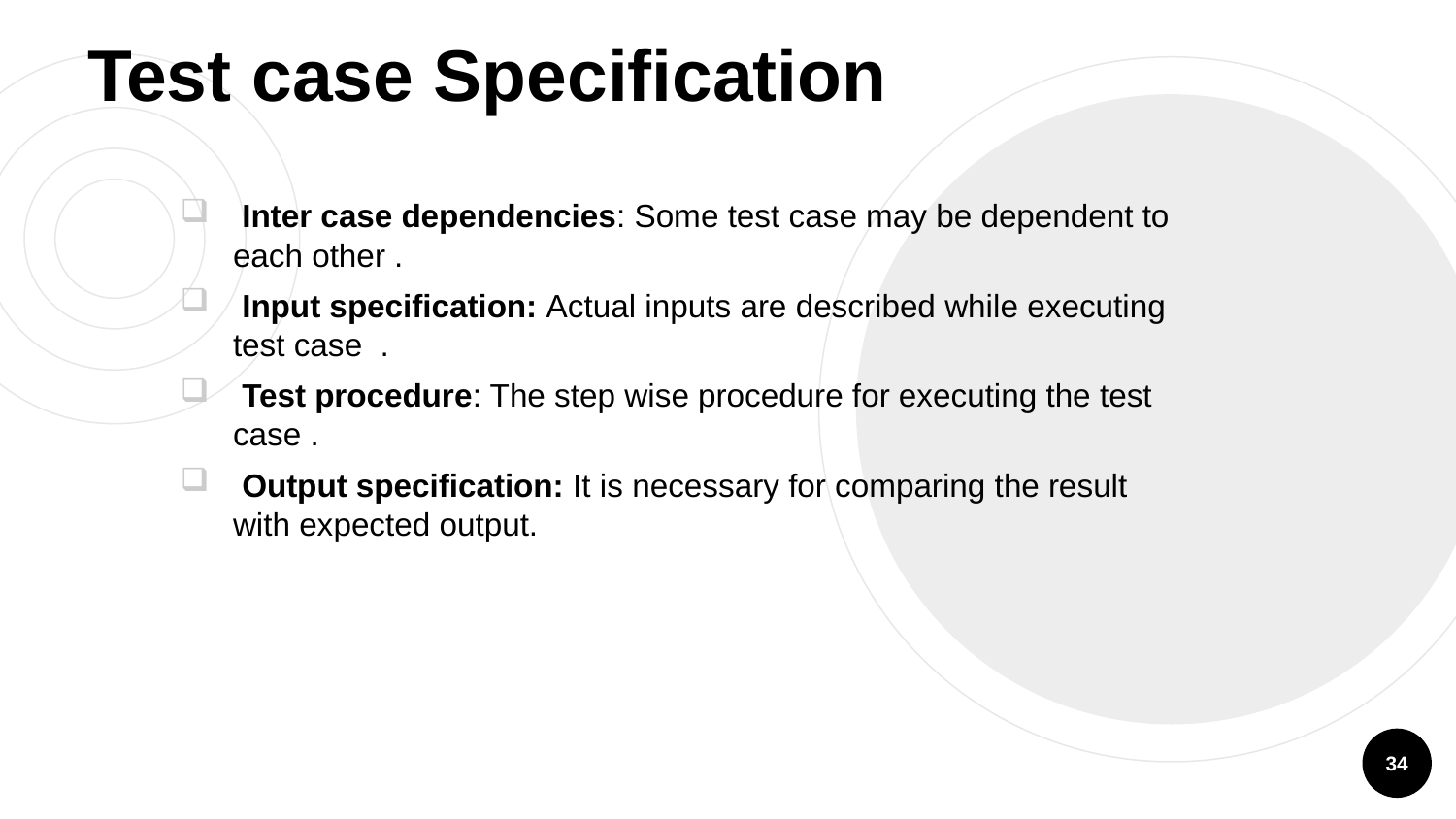

# Test case Specification

 Inter case dependencies: Some test case may be dependent to each other .
 Input specification: Actual inputs are described while executing test case  .
 Test procedure: The step wise procedure for executing the test case .
 Output specification: It is necessary for comparing the result with expected output.

34